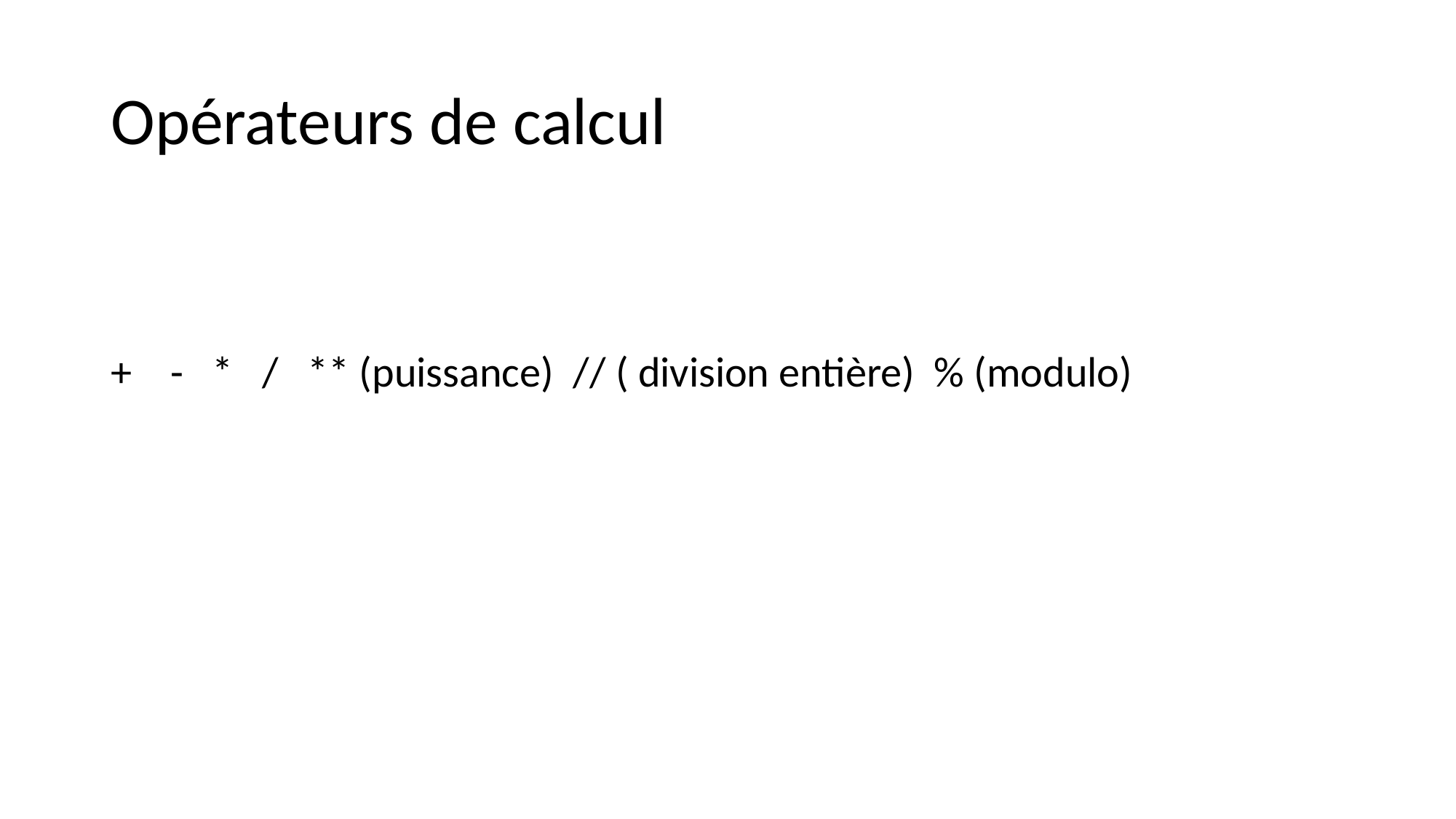

# Opérateurs de calcul

+    -   *   /   ** (puissance)  // ( division entière)  % (modulo)